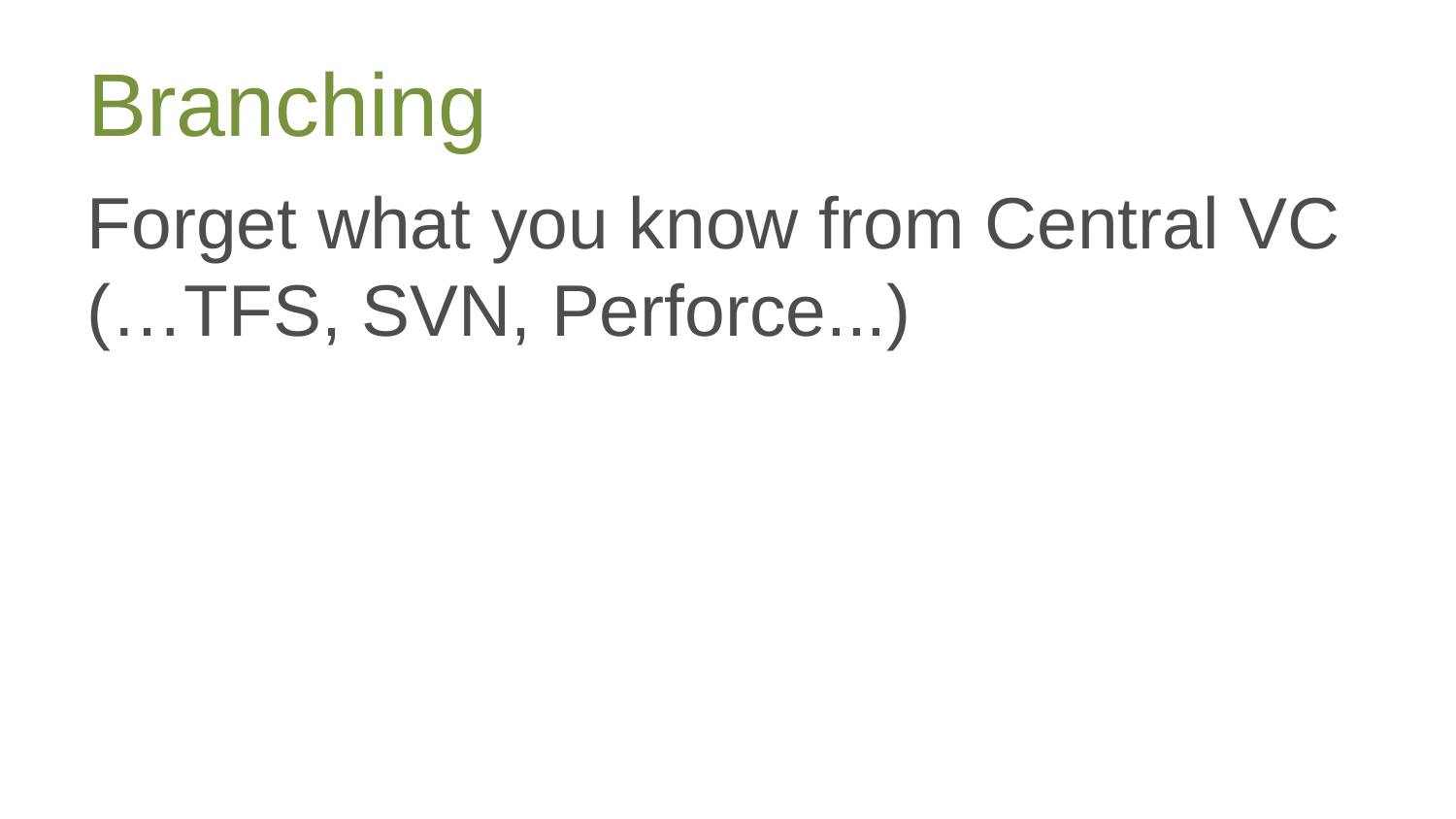

# Branching
Forget what you know from Central VC
(…TFS, SVN, Perforce...)